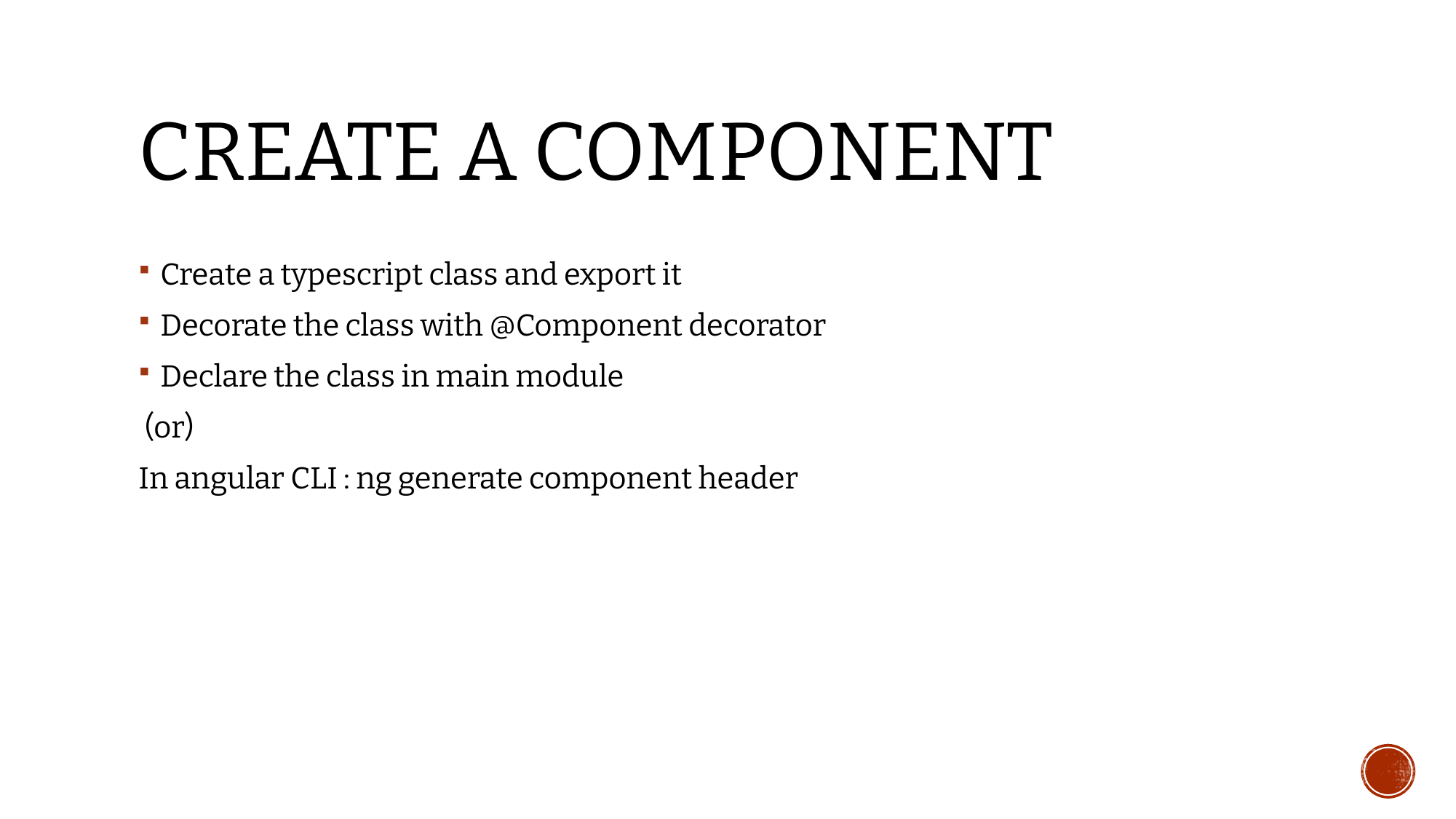

# Create a component
Create a typescript class and export it
Decorate the class with @Component decorator
Declare the class in main module
 (or)
In angular CLI : ng generate component header